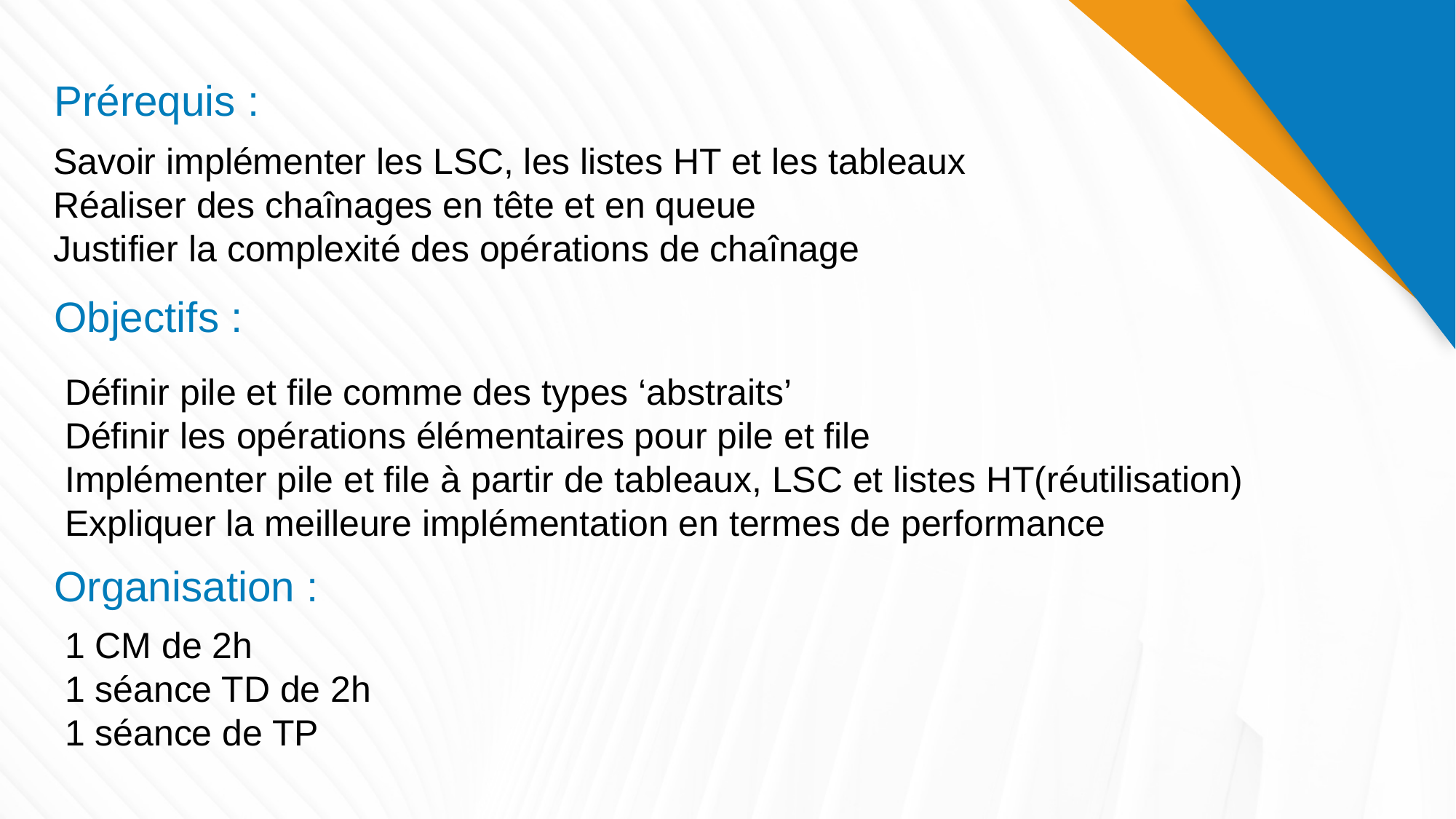

Prérequis :
Savoir implémenter les LSC, les listes HT et les tableaux
Réaliser des chaînages en tête et en queue
Justifier la complexité des opérations de chaînage
# Objectifs :
Définir pile et file comme des types ‘abstraits’
Définir les opérations élémentaires pour pile et file
Implémenter pile et file à partir de tableaux, LSC et listes HT(réutilisation)
Expliquer la meilleure implémentation en termes de performance
Organisation :
1 CM de 2h
1 séance TD de 2h
1 séance de TP